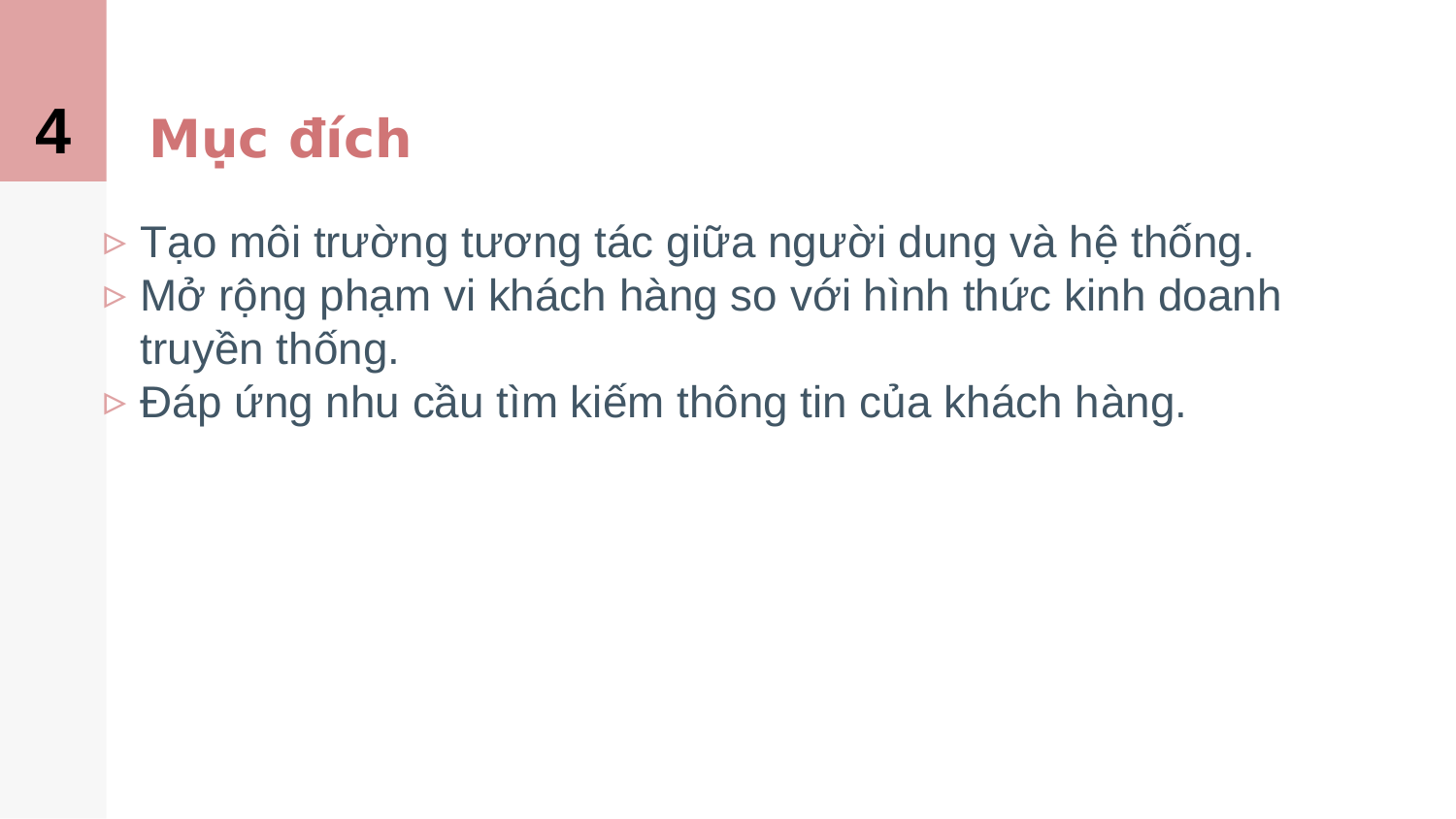

4
# Mục đích
Tạo môi trường tương tác giữa người dung và hệ thống.
Mở rộng phạm vi khách hàng so với hình thức kinh doanh truyền thống.
Đáp ứng nhu cầu tìm kiếm thông tin của khách hàng.